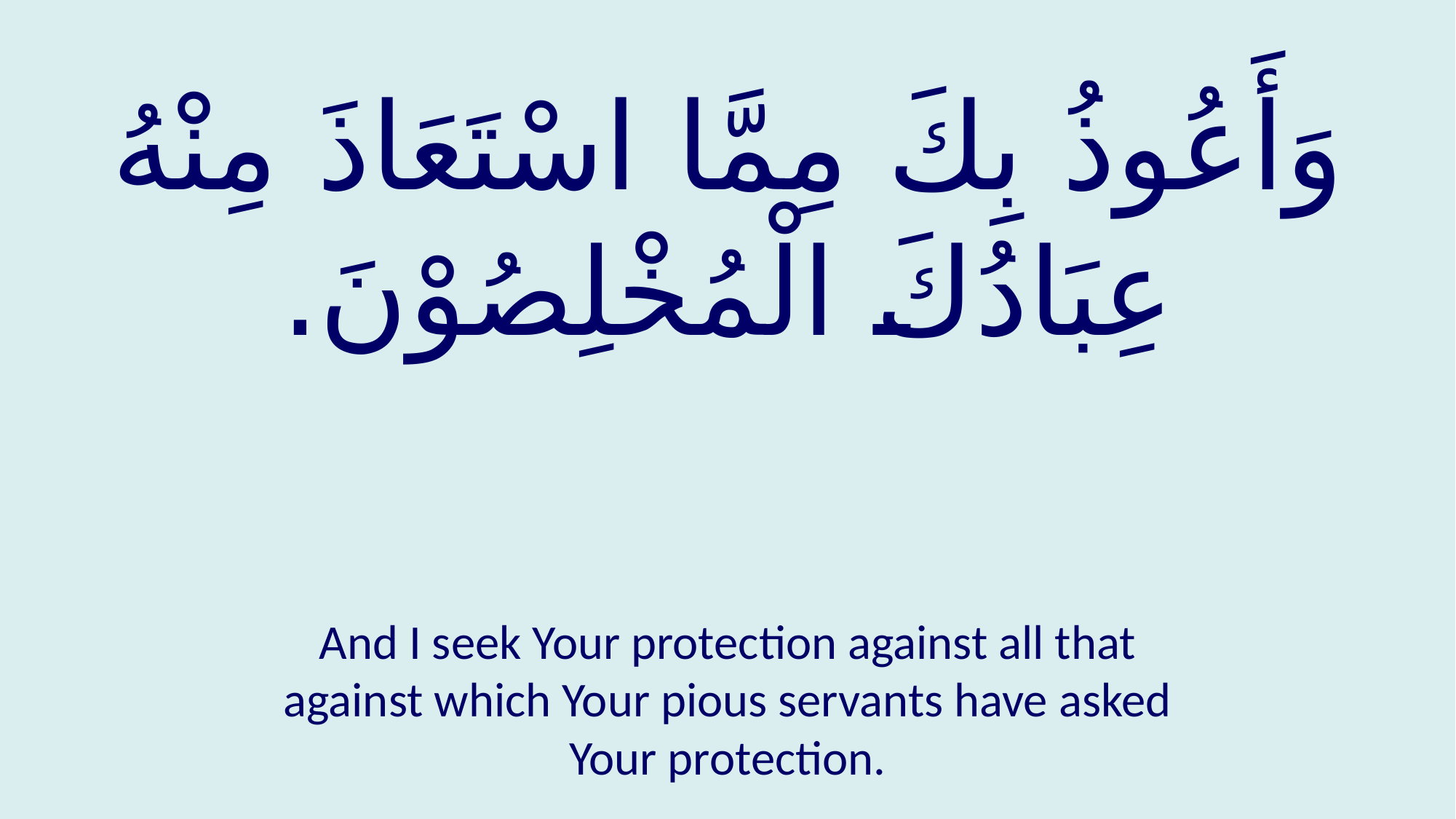

# وَأَعُوذُ بِكَ مِمَّا اسْتَعَاذَ مِنْهُ عِبَادُكَ الْمُخْلِصُوْنَ.

And I seek Your protection against all that against which Your pious servants have asked Your protection.